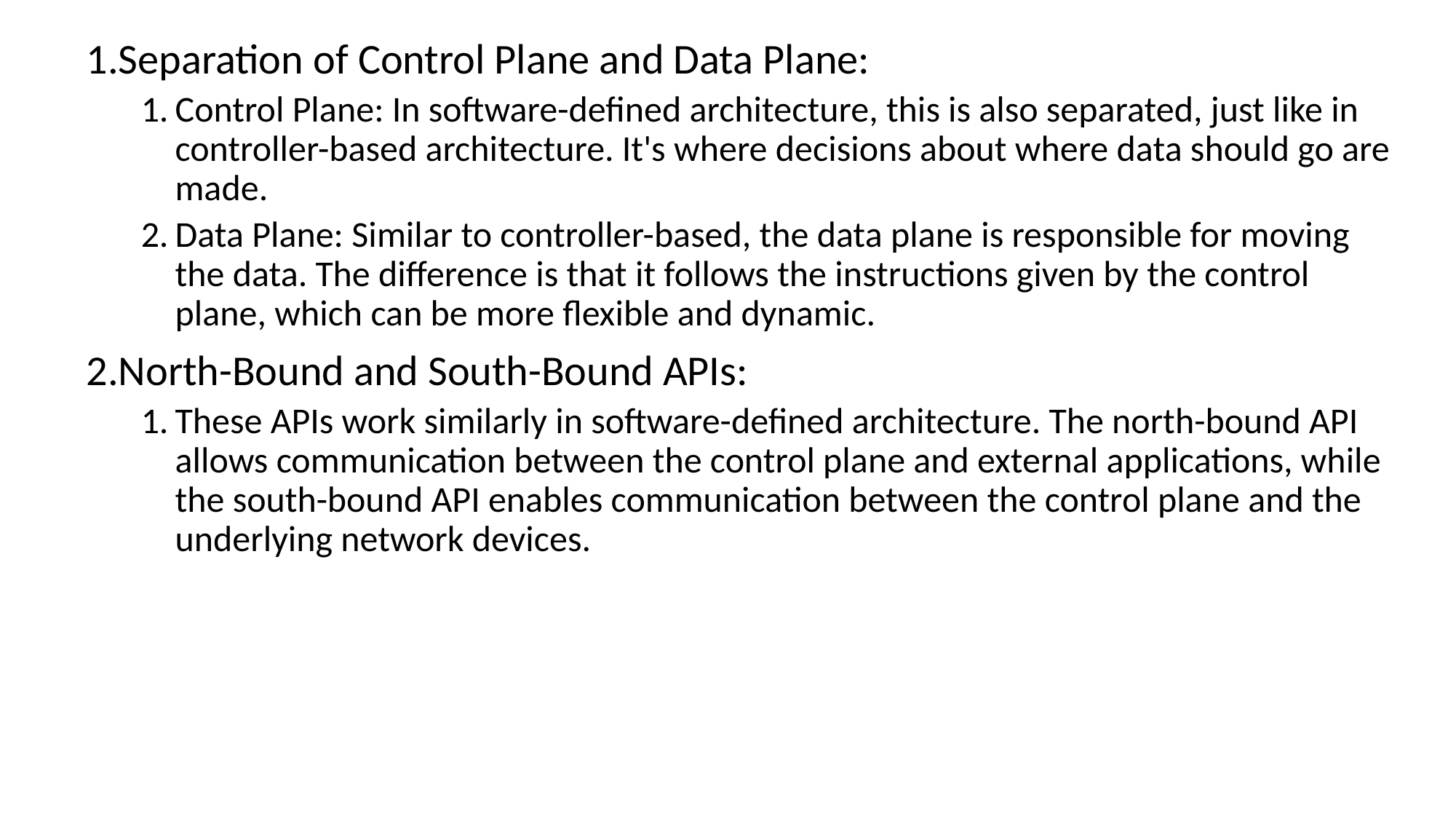

Separation of Control Plane and Data Plane:
Control Plane: In software-defined architecture, this is also separated, just like in controller-based architecture. It's where decisions about where data should go are made.
Data Plane: Similar to controller-based, the data plane is responsible for moving the data. The difference is that it follows the instructions given by the control plane, which can be more flexible and dynamic.
North-Bound and South-Bound APIs:
These APIs work similarly in software-defined architecture. The north-bound API allows communication between the control plane and external applications, while the south-bound API enables communication between the control plane and the underlying network devices.